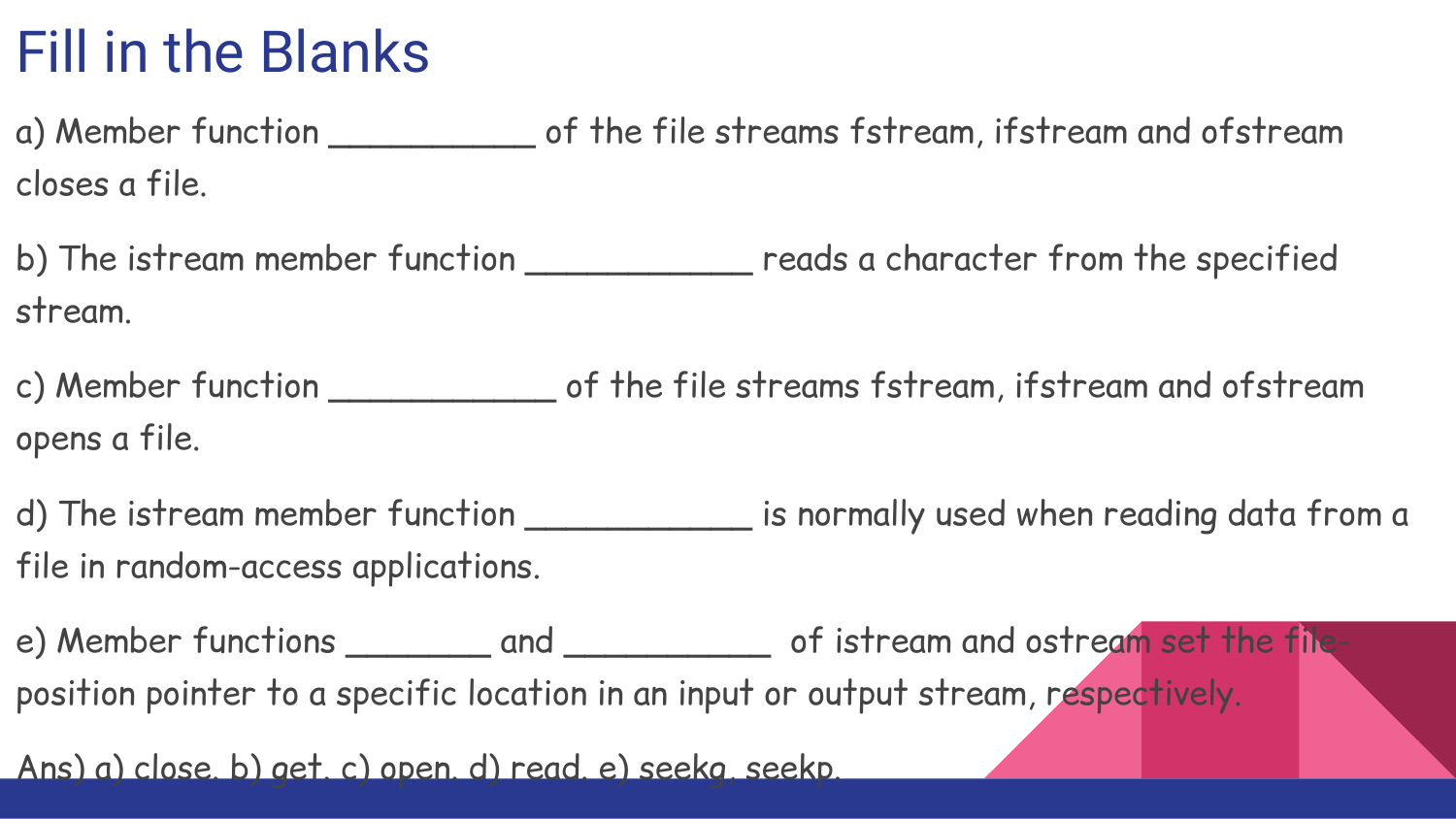

# Fill in the Blanks
a) Member function __________ of the file streams fstream, ifstream and ofstream closes a file.
b) The istream member function ___________ reads a character from the specified stream.
c) Member function ___________ of the file streams fstream, ifstream and ofstream opens a file.
d) The istream member function ___________ is normally used when reading data from a file in random-access applications.
e) Member functions _______ and __________  of istream and ostream set the file-position pointer to a specific location in an input or output stream, respectively.
Ans) a) close. b) get. c) open. d) read. e) seekg, seekp.